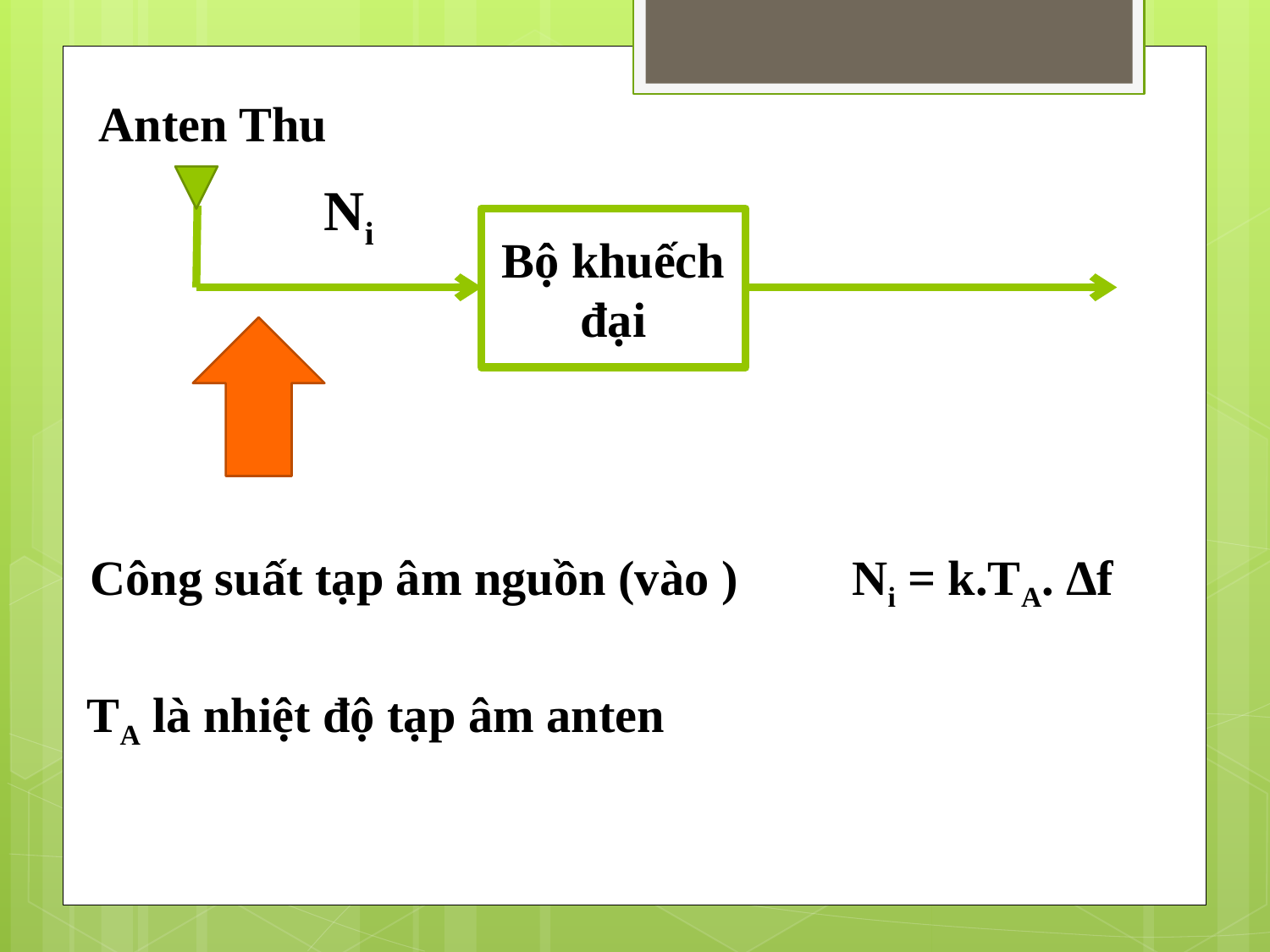

Anten Thu

Ni
Bộ khuếch đại

Công suất tạp âm nguồn (vào )	Ni = k.TA. Δf
TA là nhiệt độ tạp âm anten